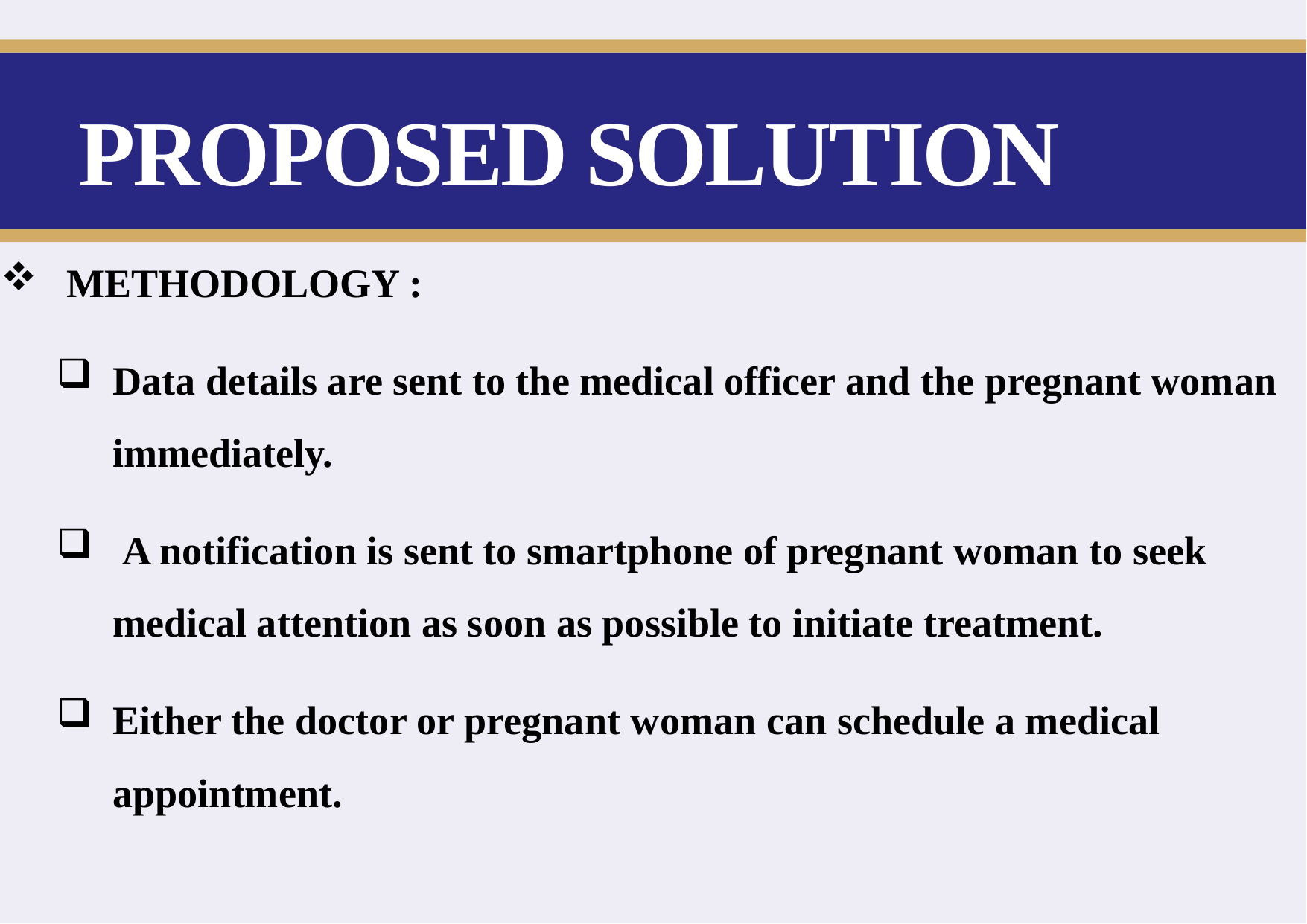

# PROPOSED SOLUTION
 METHODOLOGY :
Data details are sent to the medical officer and the pregnant woman immediately.
 A notification is sent to smartphone of pregnant woman to seek medical attention as soon as possible to initiate treatment.
Either the doctor or pregnant woman can schedule a medical appointment.